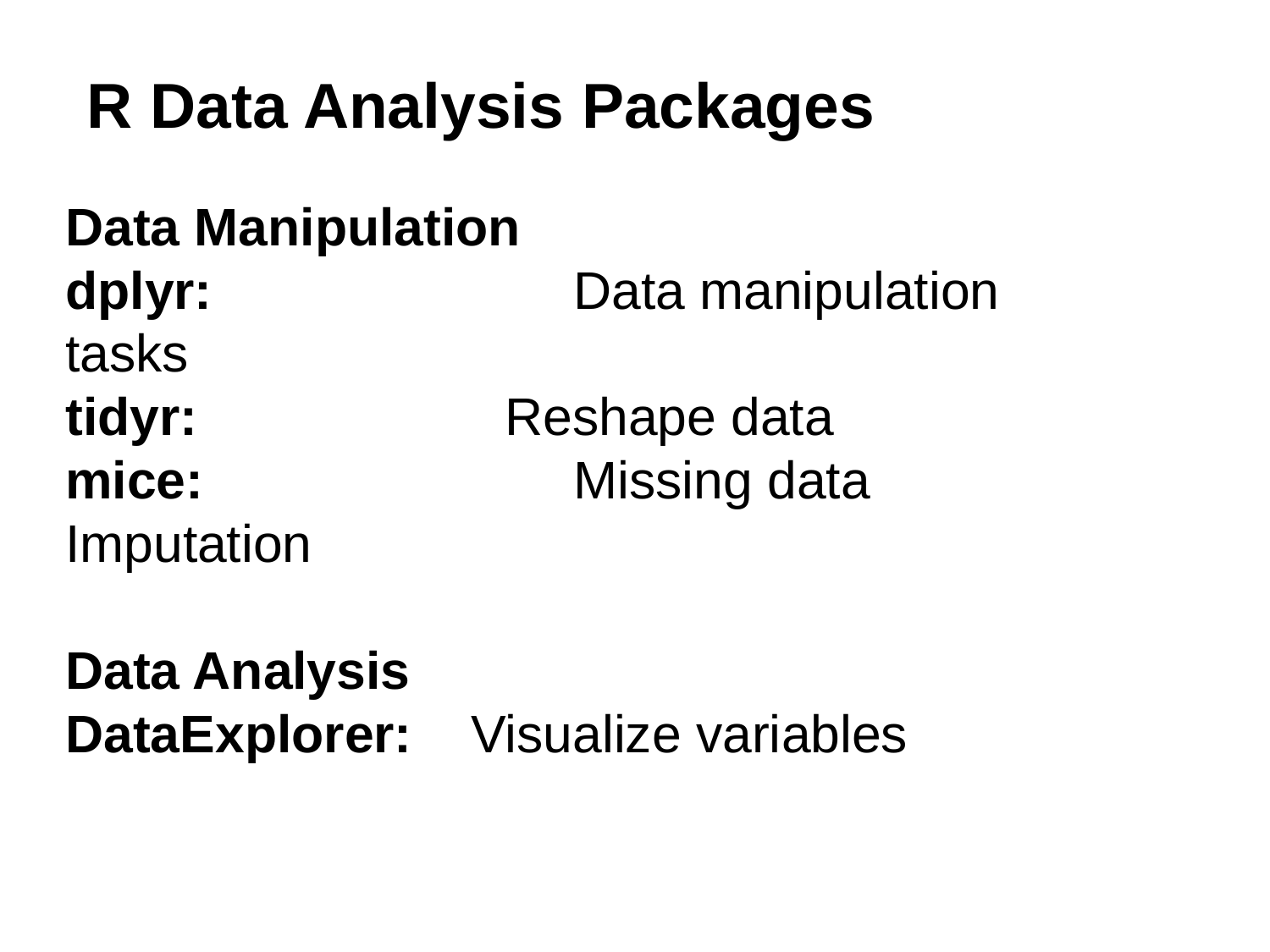

# R Data Analysis Packages

Data Manipulation
dplyr: 			Data manipulation tasks
tidyr: 		    Reshape data
mice: 			Missing data Imputation

Data Analysis
DataExplorer:    Visualize variables